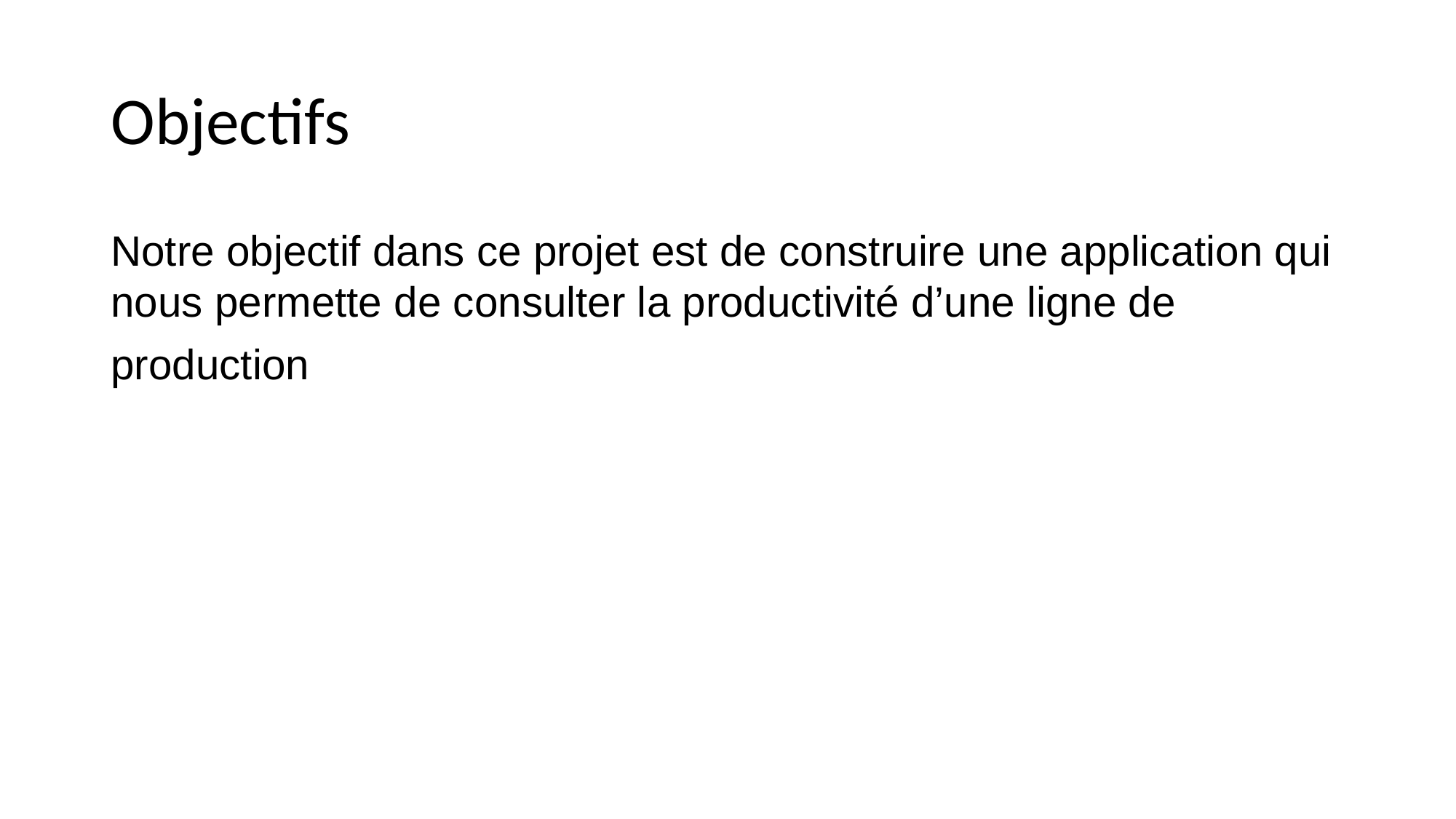

# Objectifs
Notre objectif dans ce projet est de construire une application qui nous permette de consulter la productivité d’une ligne de production